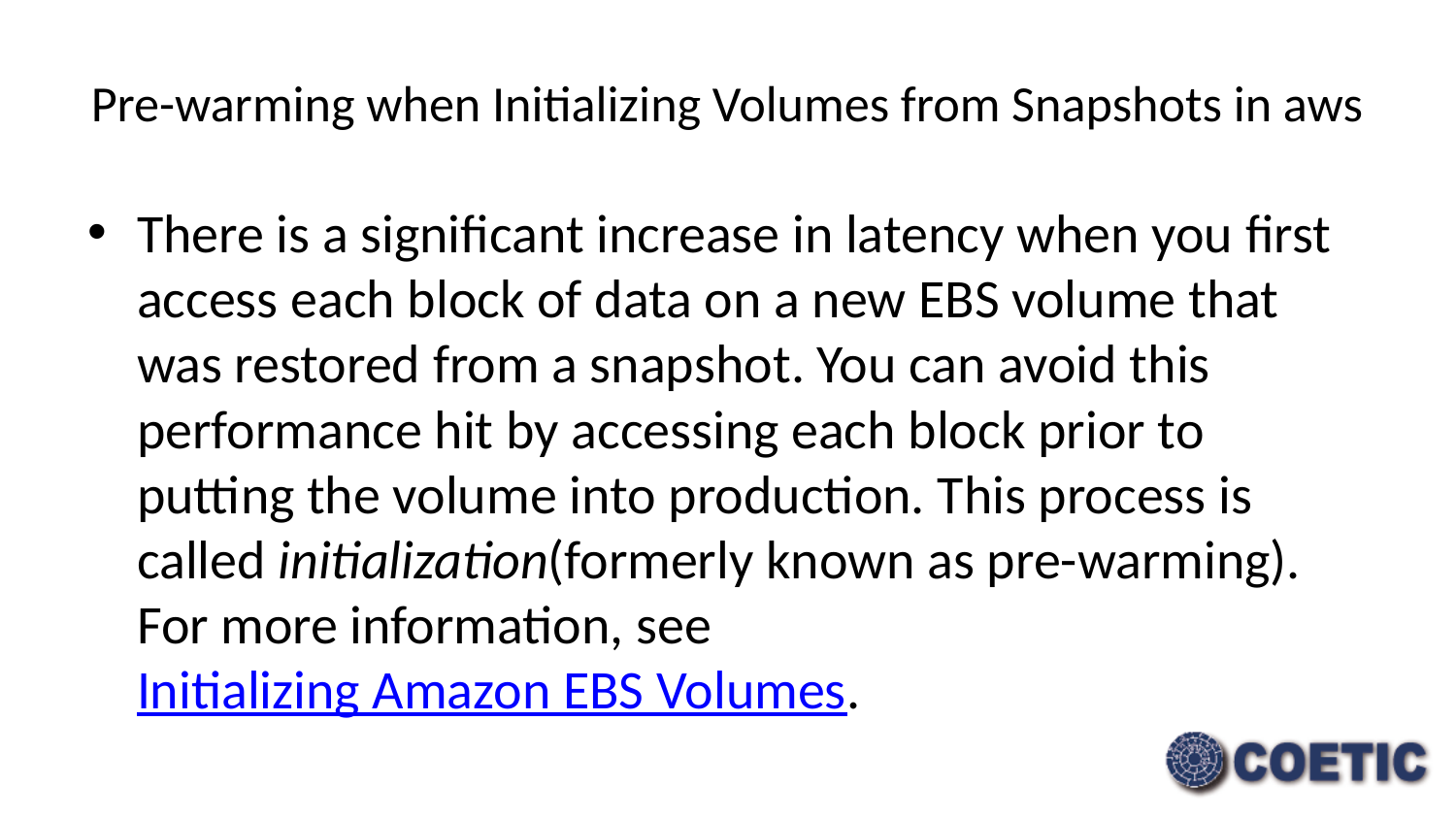

# Pre-warming when Initializing Volumes from Snapshots in aws
There is a significant increase in latency when you first access each block of data on a new EBS volume that was restored from a snapshot. You can avoid this performance hit by accessing each block prior to putting the volume into production. This process is called initialization(formerly known as pre-warming). For more information, see Initializing Amazon EBS Volumes.